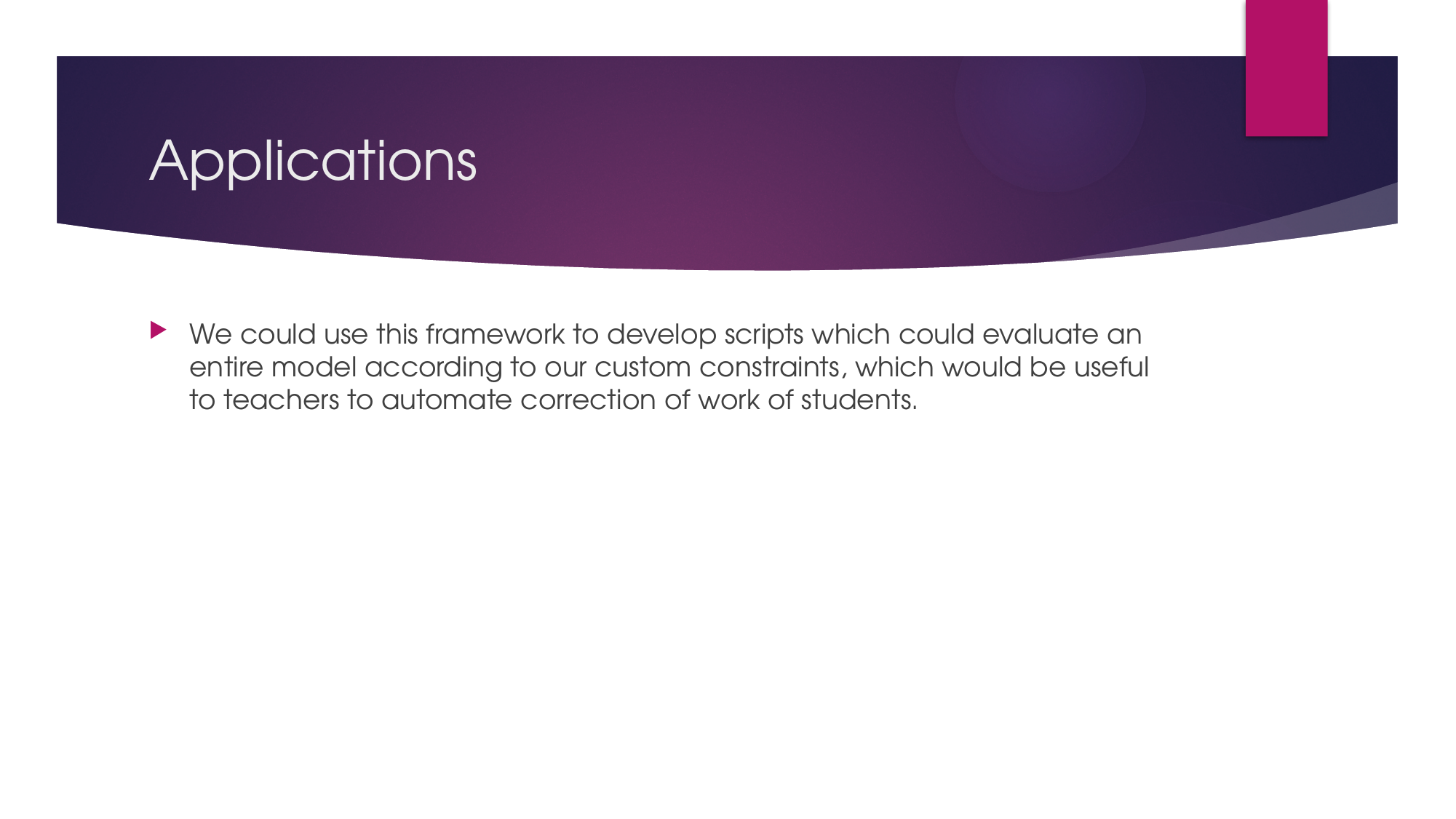

# Applications
We could use this framework to develop scripts which could evaluate an entire model according to our custom constraints, which would be useful to teachers to automate correction of work of students.